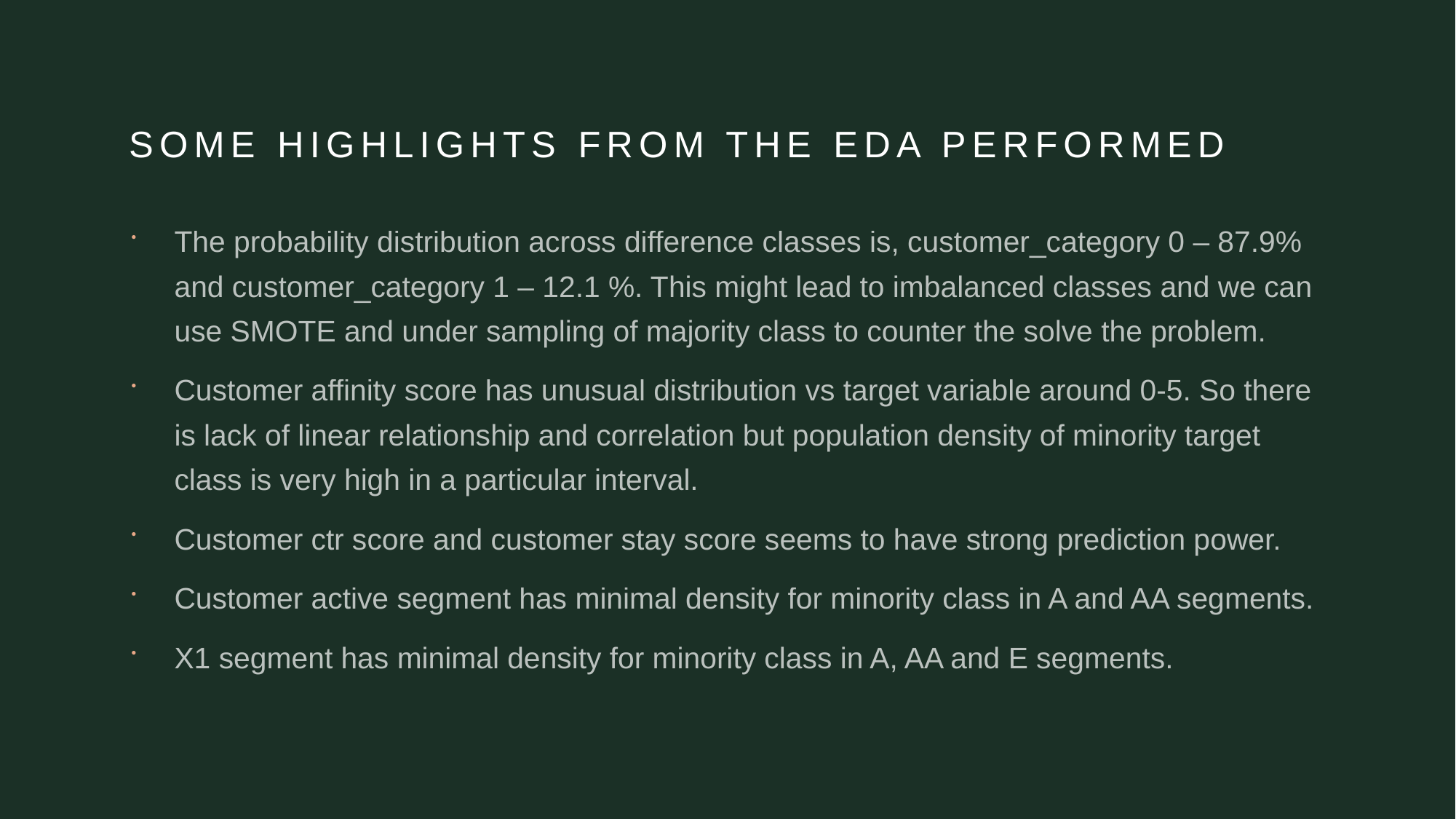

# Some highlights from the EDA Performed
The probability distribution across difference classes is, customer_category 0 – 87.9% and customer_category 1 – 12.1 %. This might lead to imbalanced classes and we can use SMOTE and under sampling of majority class to counter the solve the problem.
Customer affinity score has unusual distribution vs target variable around 0-5. So there is lack of linear relationship and correlation but population density of minority target class is very high in a particular interval.
Customer ctr score and customer stay score seems to have strong prediction power.
Customer active segment has minimal density for minority class in A and AA segments.
X1 segment has minimal density for minority class in A, AA and E segments.